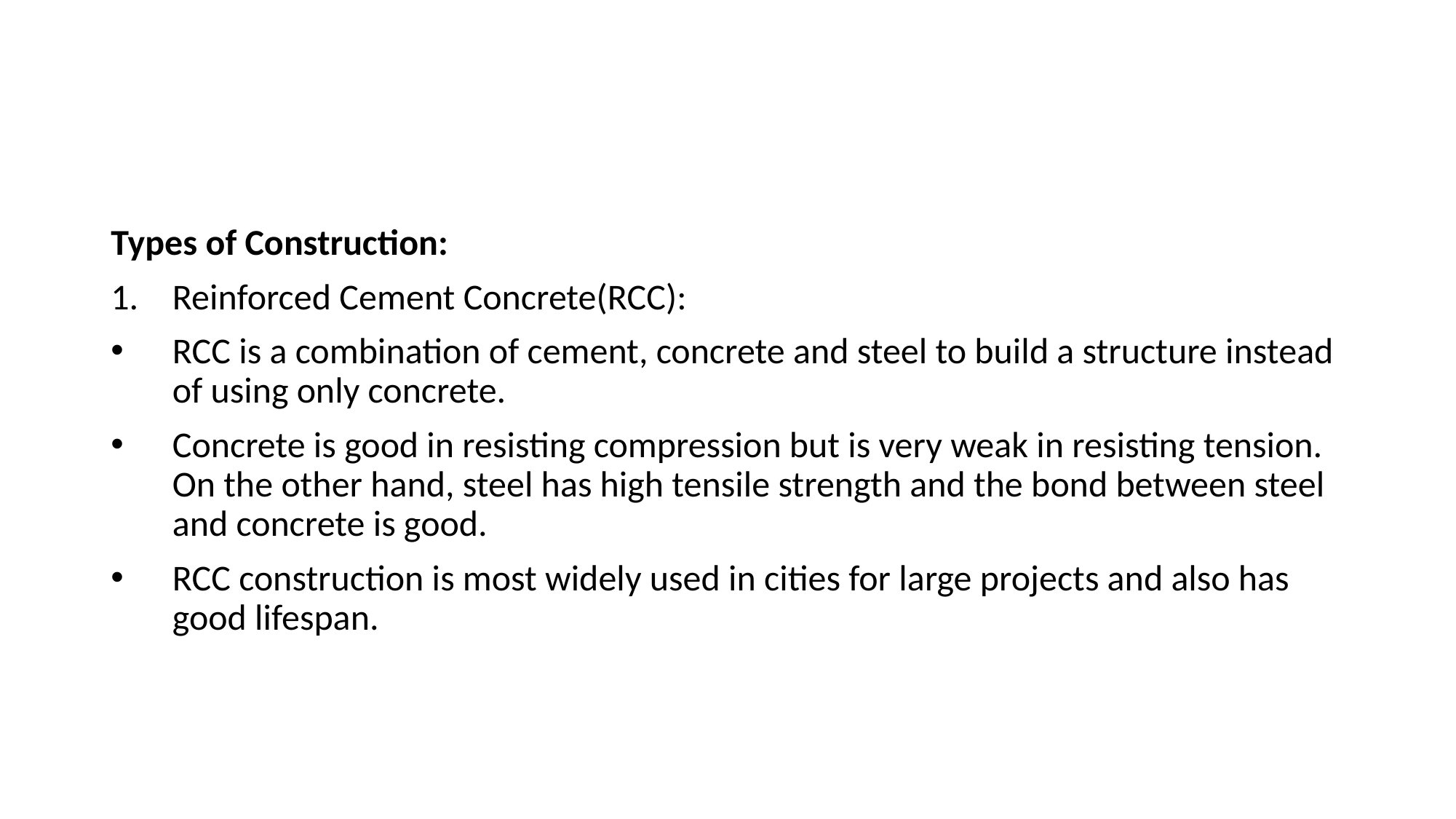

#
Types of Construction:
Reinforced Cement Concrete(RCC):
RCC is a combination of cement, concrete and steel to build a structure instead of using only concrete.
Concrete is good in resisting compression but is very weak in resisting tension. On the other hand, steel has high tensile strength and the bond between steel and concrete is good.
RCC construction is most widely used in cities for large projects and also has good lifespan.